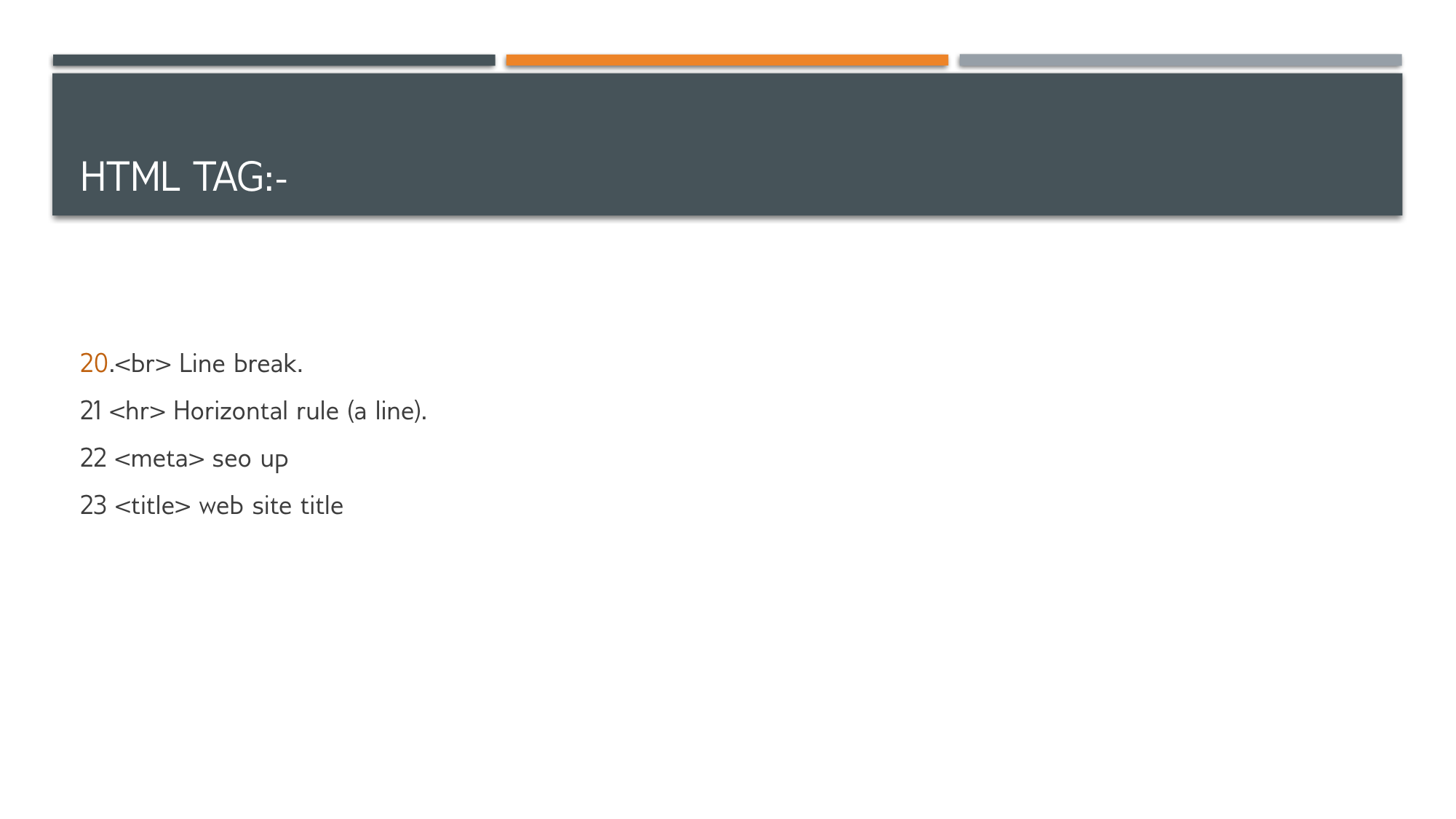

# HTML TAG:-
20.<br> Line break.
21 <hr> Horizontal rule (a line).
22 <meta> seo up
23 <title> web site title